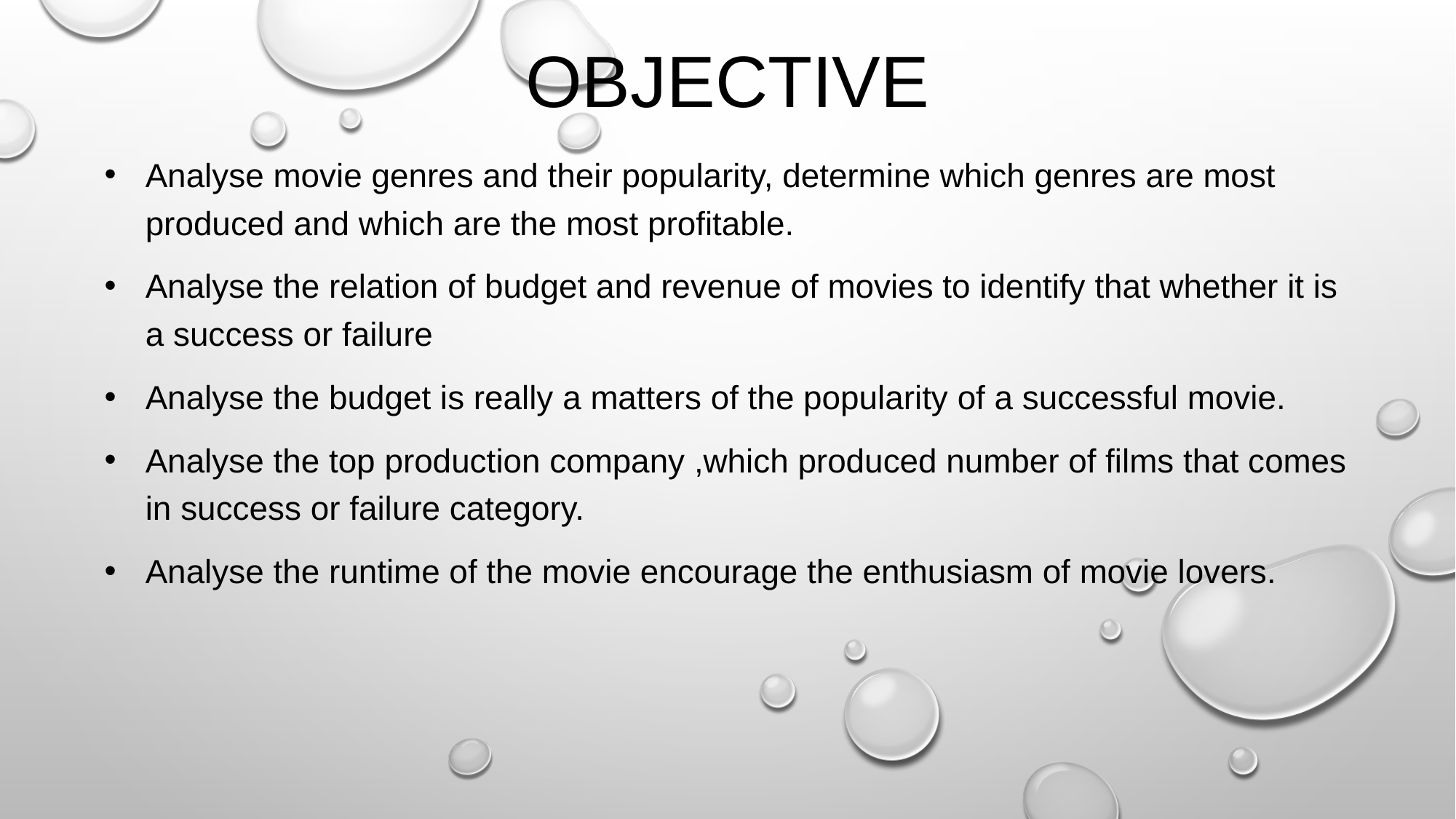

# OBJECTIVE
Analyse movie genres and their popularity, determine which genres are most produced and which are the most profitable.
Analyse the relation of budget and revenue of movies to identify that whether it is a success or failure
Analyse the budget is really a matters of the popularity of a successful movie.
Analyse the top production company ,which produced number of films that comes in success or failure category.
Analyse the runtime of the movie encourage the enthusiasm of movie lovers.